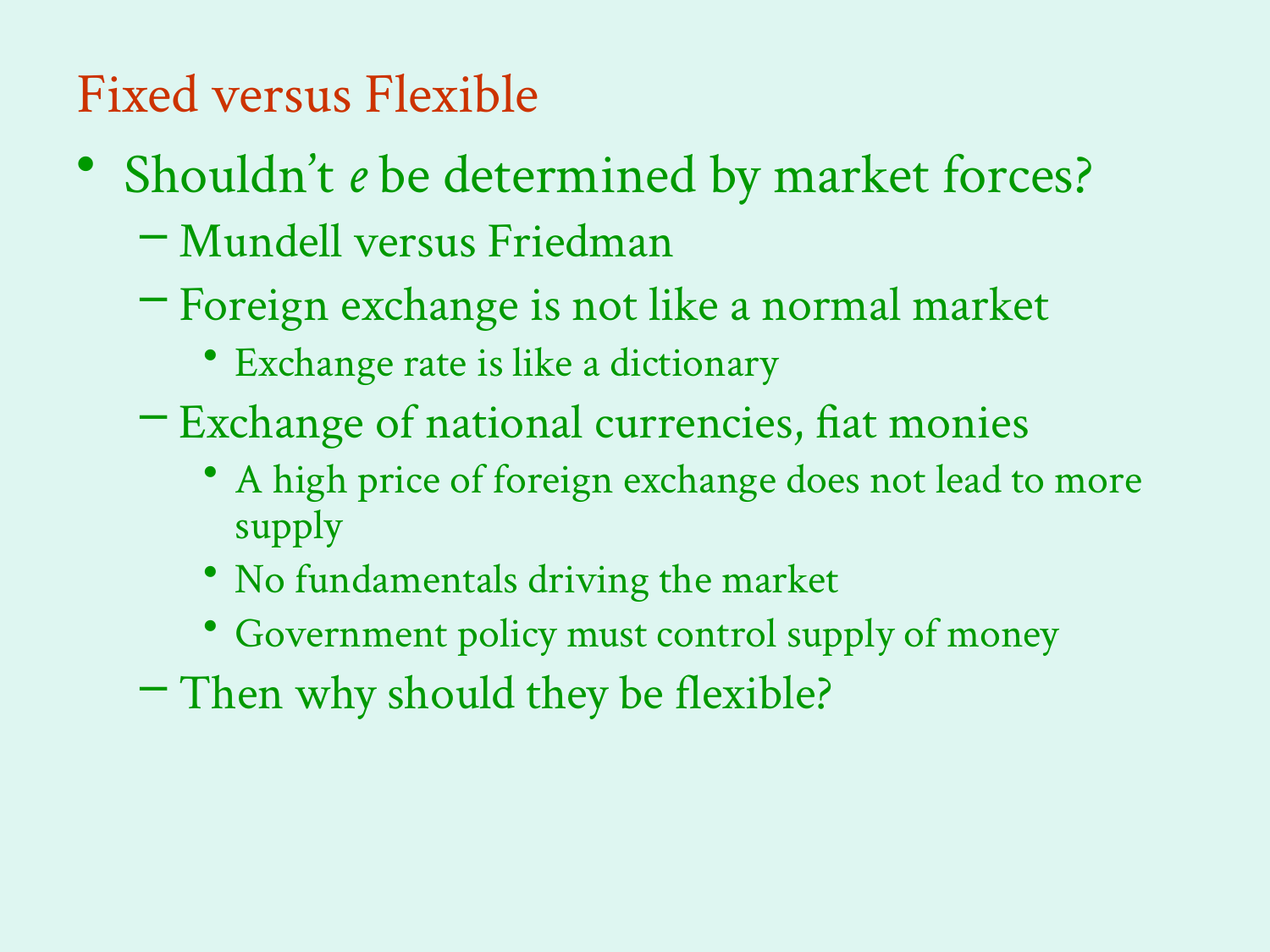

# Fixed versus Flexible
Shouldn’t e be determined by market forces?
Mundell versus Friedman
Foreign exchange is not like a normal market
Exchange rate is like a dictionary
Exchange of national currencies, fiat monies
A high price of foreign exchange does not lead to more supply
No fundamentals driving the market
Government policy must control supply of money
Then why should they be flexible?